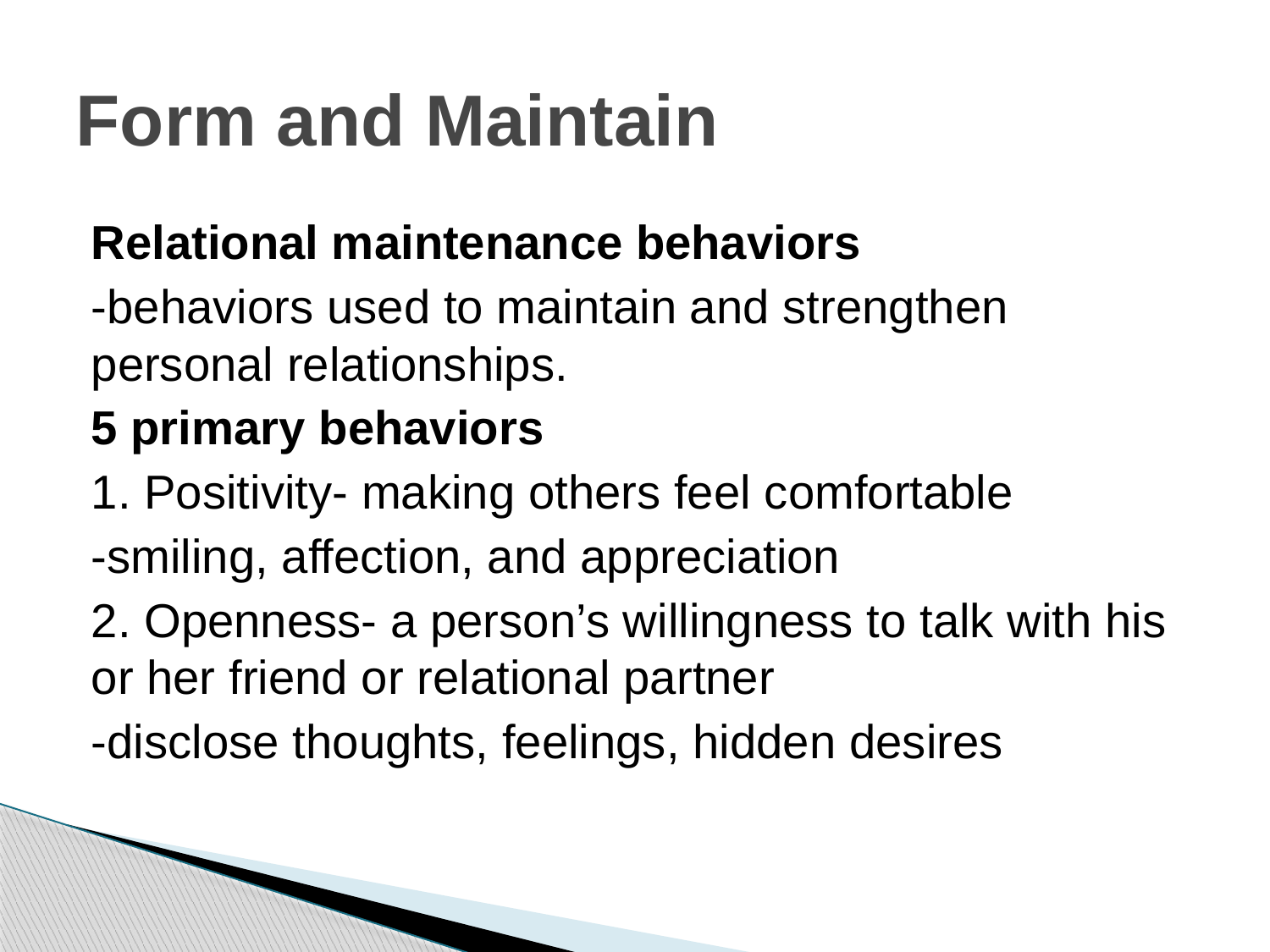

# Form and Maintain
Relational maintenance behaviors
-behaviors used to maintain and strengthen personal relationships.
5 primary behaviors
1. Positivity- making others feel comfortable
-smiling, affection, and appreciation
2. Openness- a person’s willingness to talk with his or her friend or relational partner
-disclose thoughts, feelings, hidden desires